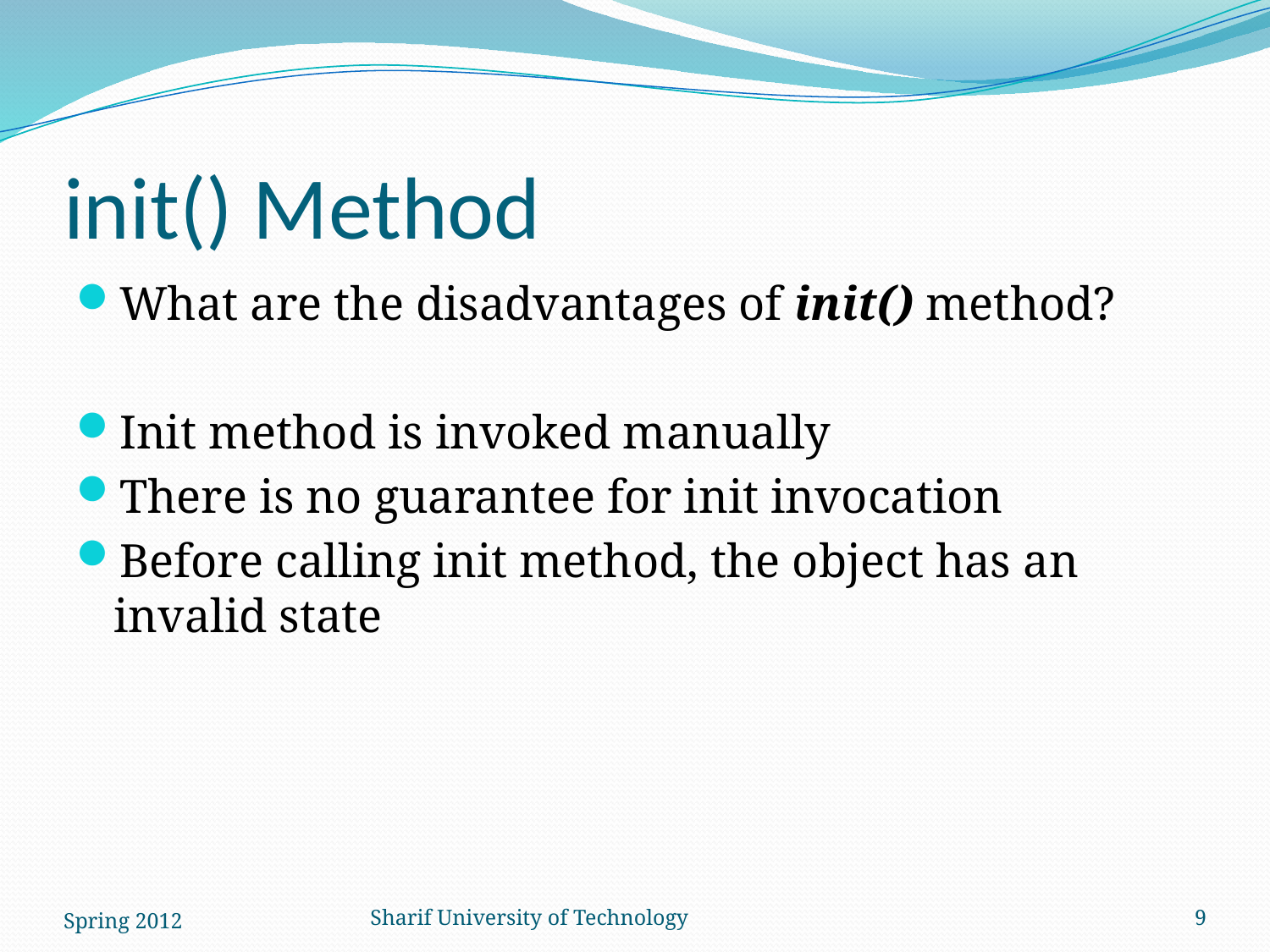

# init() Method
What are the disadvantages of init() method?

Init method is invoked manually
There is no guarantee for init invocation
Before calling init method, the object has an invalid state
Spring 2012
Sharif University of Technology
9